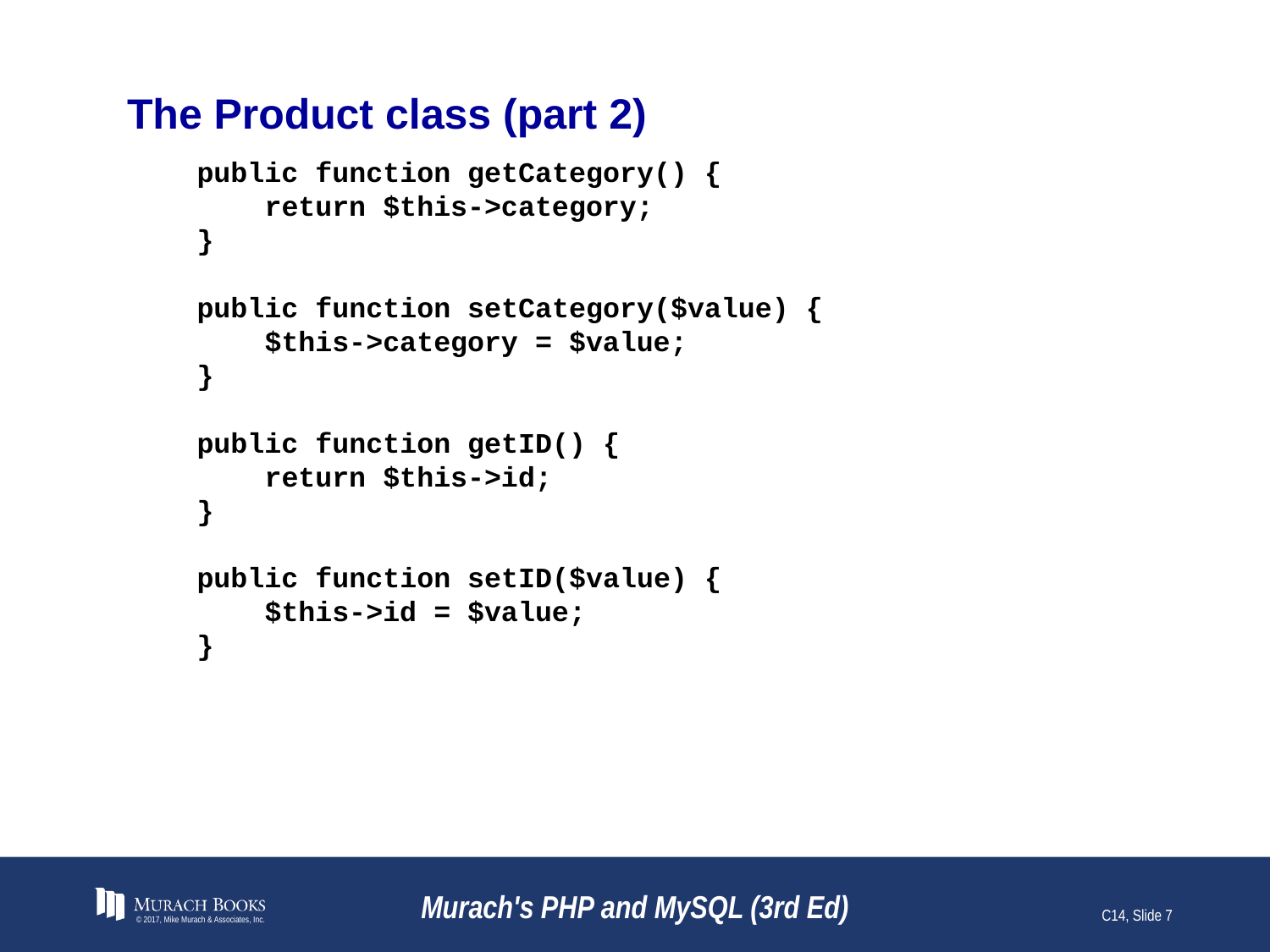

# The Product class (part 2)
    public function getCategory() {
        return $this->category;
    }

    public function setCategory($value) {
        $this->category = $value;
    }

    public function getID() {
        return $this->id;
    }

    public function setID($value) {
        $this->id = $value;
    }

© 2017, Mike Murach & Associates, Inc.
Murach's PHP and MySQL (3rd Ed)

C14, Slide 7